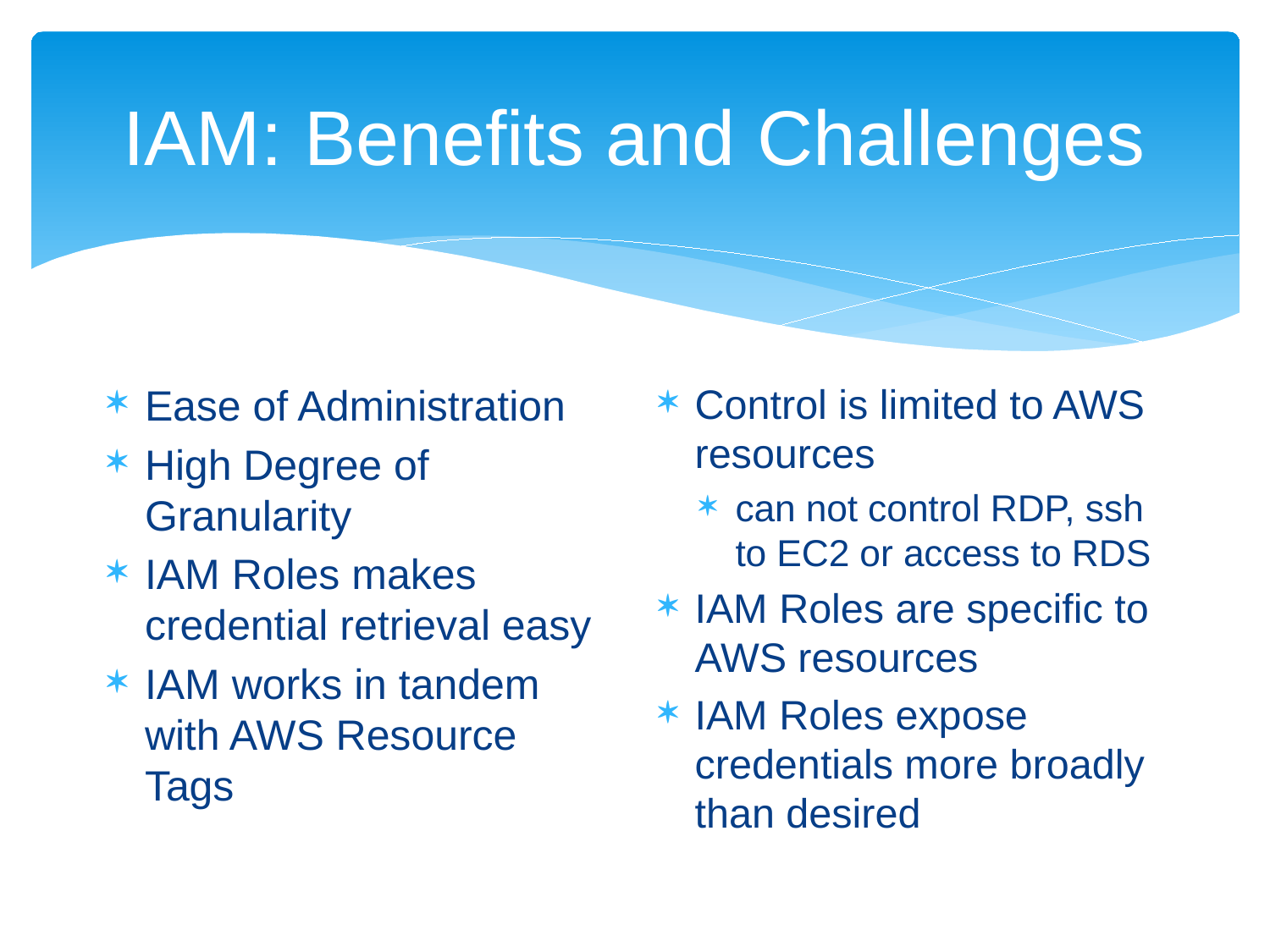

# IAM: Benefits and Challenges
Ease of Administration
High Degree of Granularity
IAM Roles makes credential retrieval easy
IAM works in tandem with AWS Resource Tags
Control is limited to AWS resources
can not control RDP, ssh to EC2 or access to RDS
IAM Roles are specific to AWS resources
IAM Roles expose credentials more broadly than desired